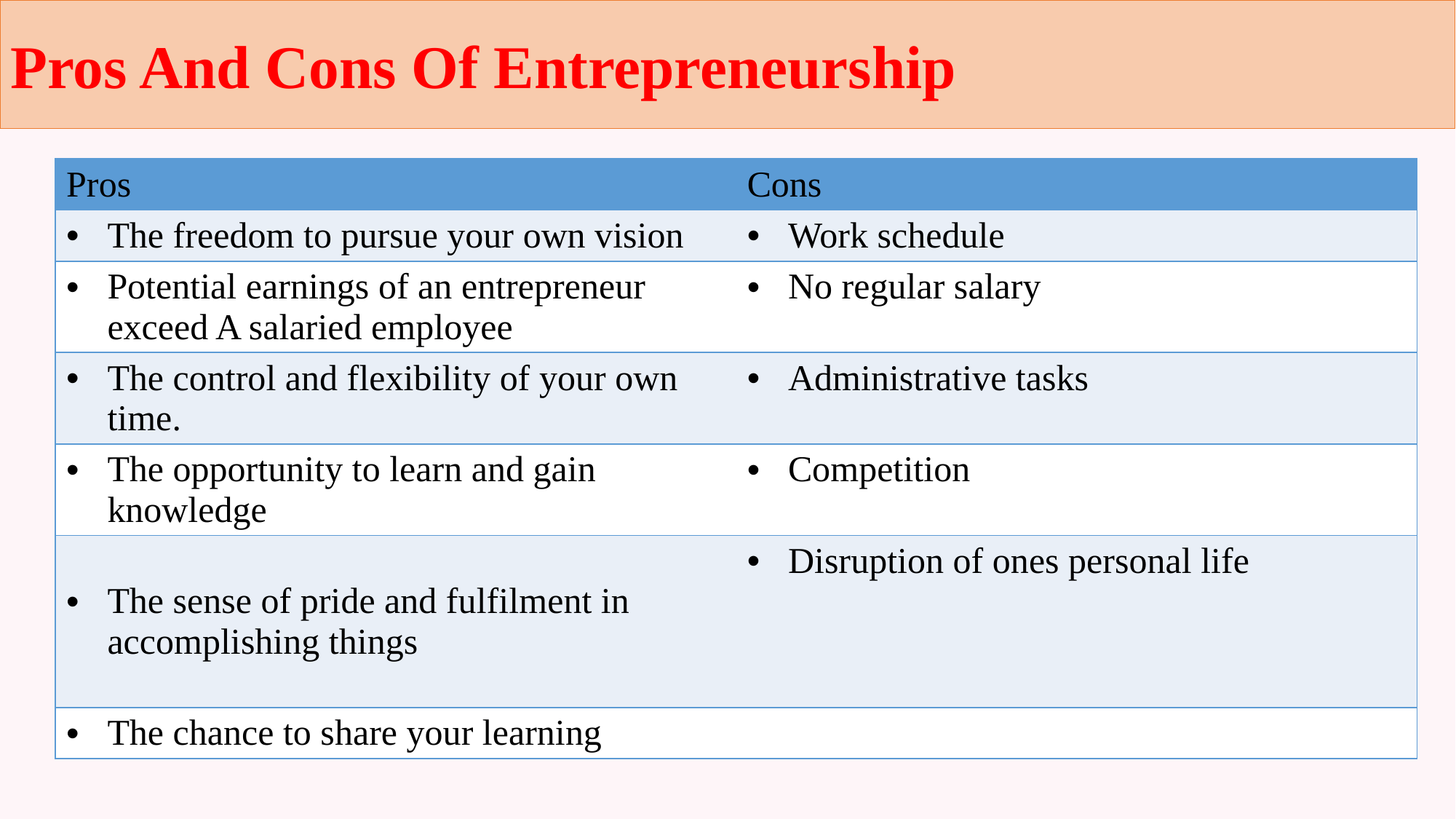

Pros And Cons Of Entrepreneurship
| Pros | Cons |
| --- | --- |
| The freedom to pursue your own vision | Work schedule |
| Potential earnings of an entrepreneur exceed A salaried employee | No regular salary |
| The control and flexibility of your own time. | Administrative tasks |
| The opportunity to learn and gain knowledge | Competition |
| The sense of pride and fulfilment in accomplishing things | Disruption of ones personal life |
| The chance to share your learning |  |